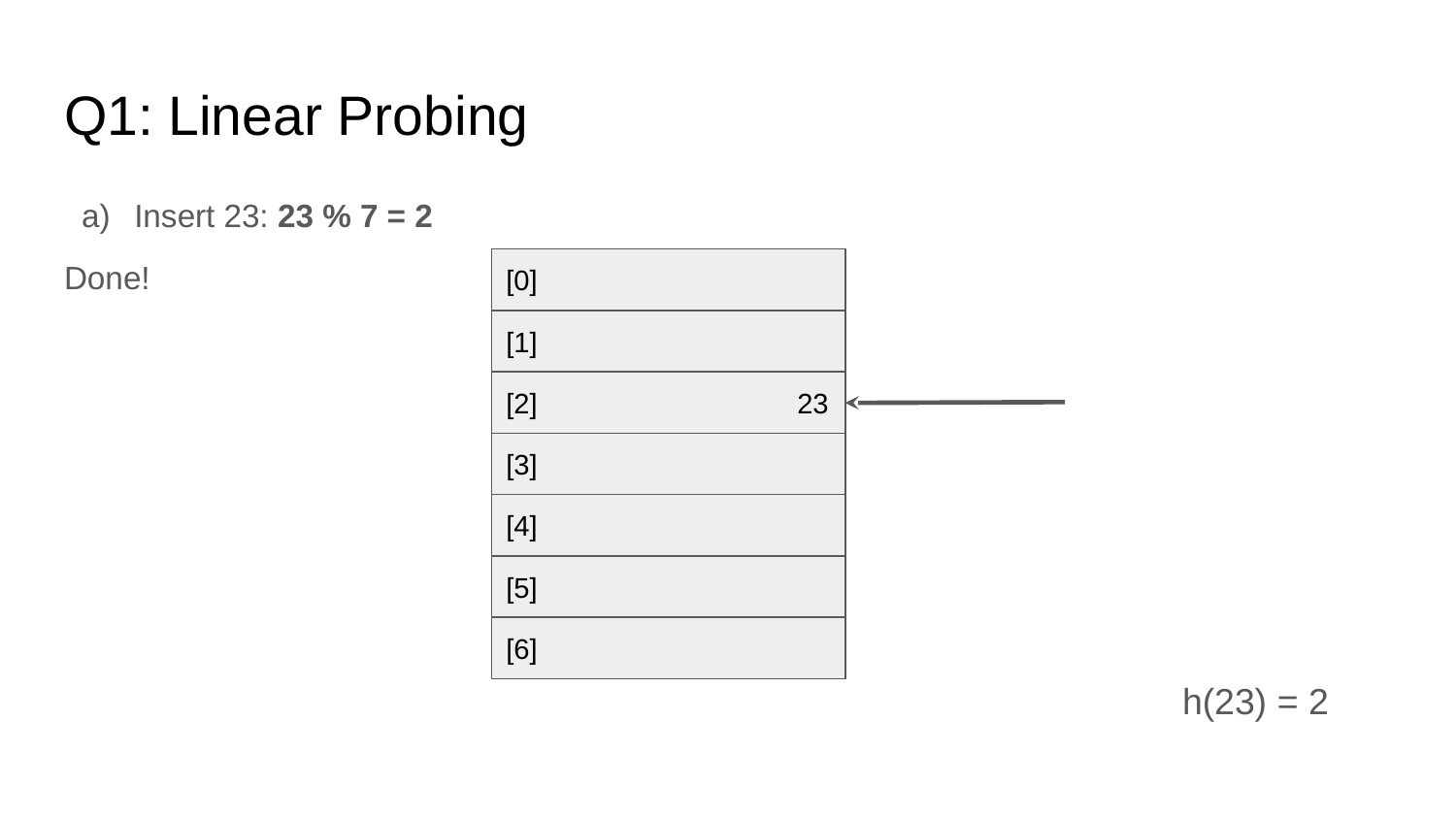

# Q1: Linear Probing
Insert 23: 23 % 7 = 2
Done!
[0]
[1]
[2]		23
[3]
[4]
[5]
[6]
h(23) = 2